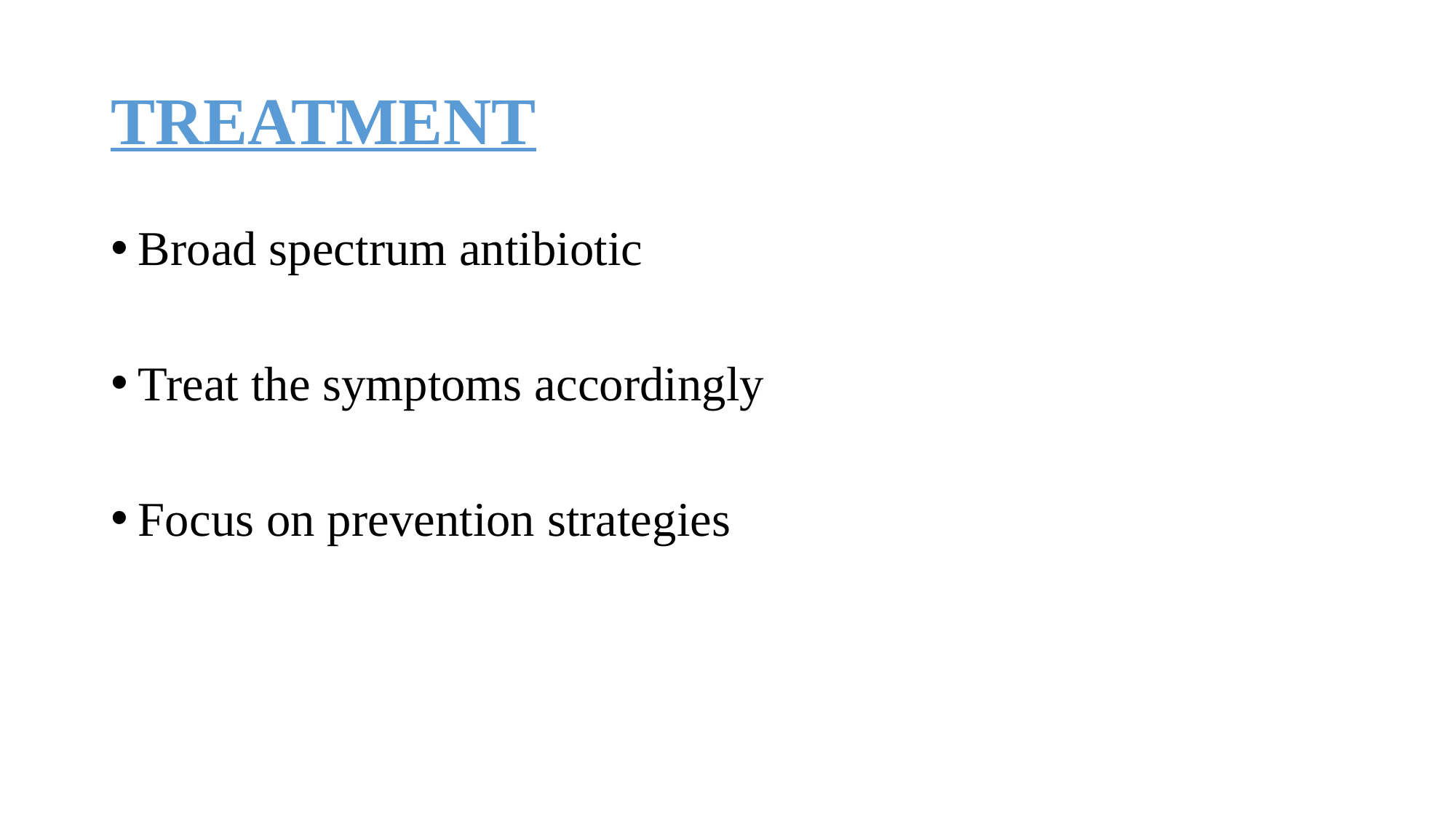

# TREATMENT
Broad spectrum antibiotic

Treat the symptoms accordingly

Focus on prevention strategies